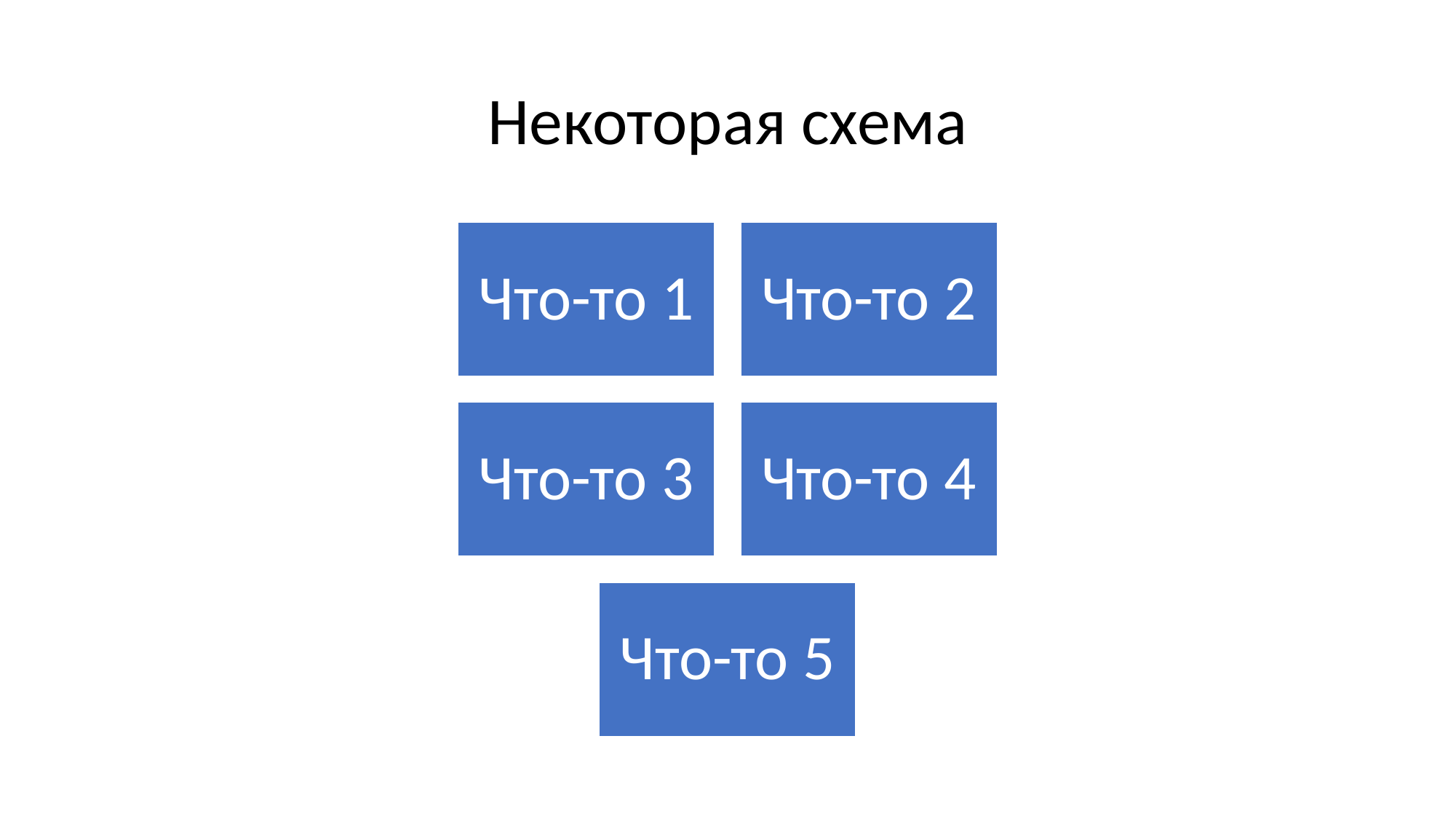

# Некоторая схема
Что-то 1
Что-то 2
Что-то 3
Что-то 4
Что-то 5